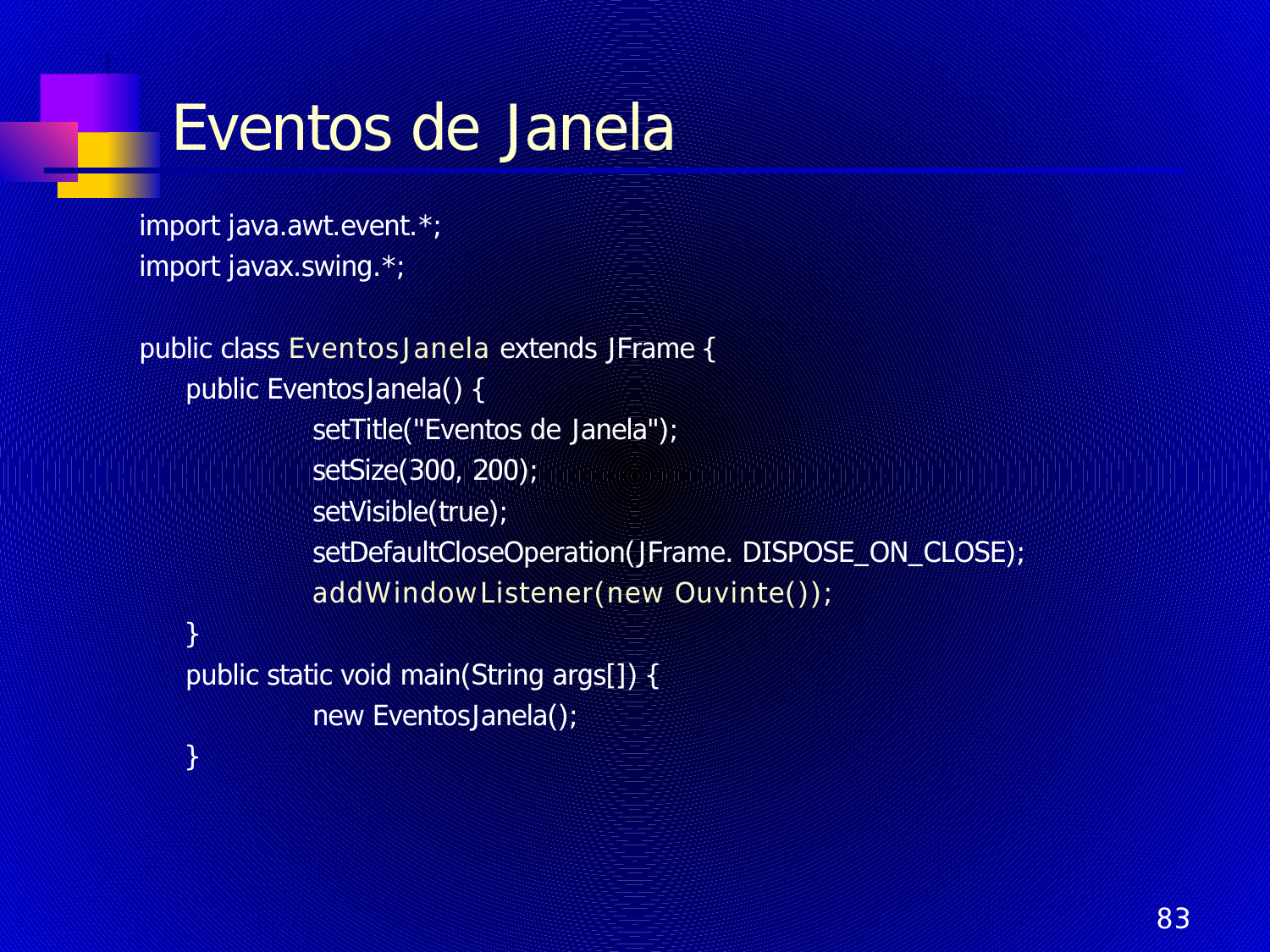

Eventos de Janela
import java.awt.event.*;
import javax.swing.*;

public class EventosJanela extends JFrame {
	public EventosJanela() {
		setTitle("Eventos de Janela");
		setSize(300, 200);
		setVisible(true);
		setDefaultCloseOperation(JFrame. DISPOSE_ON_CLOSE);
		addWindowListener(new Ouvinte());
	}
	public static void main(String args[]) {
		new EventosJanela();
	}
83